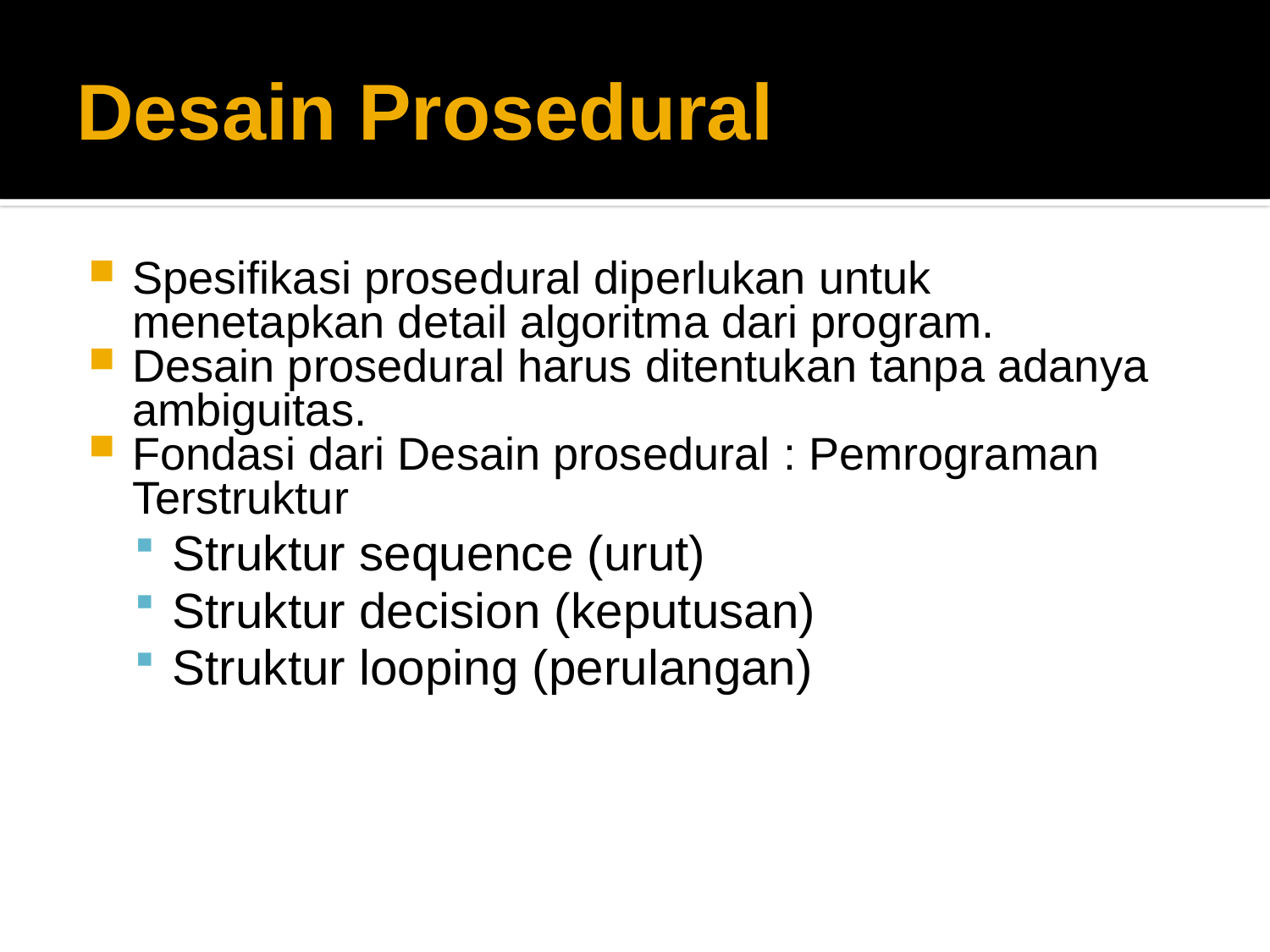

# Desain Prosedural
Spesifikasi prosedural diperlukan untuk menetapkan detail algoritma dari program.
Desain prosedural harus ditentukan tanpa adanya ambiguitas.
Fondasi dari Desain prosedural : Pemrograman Terstruktur
Struktur sequence (urut)
Struktur decision (keputusan)
Struktur looping (perulangan)